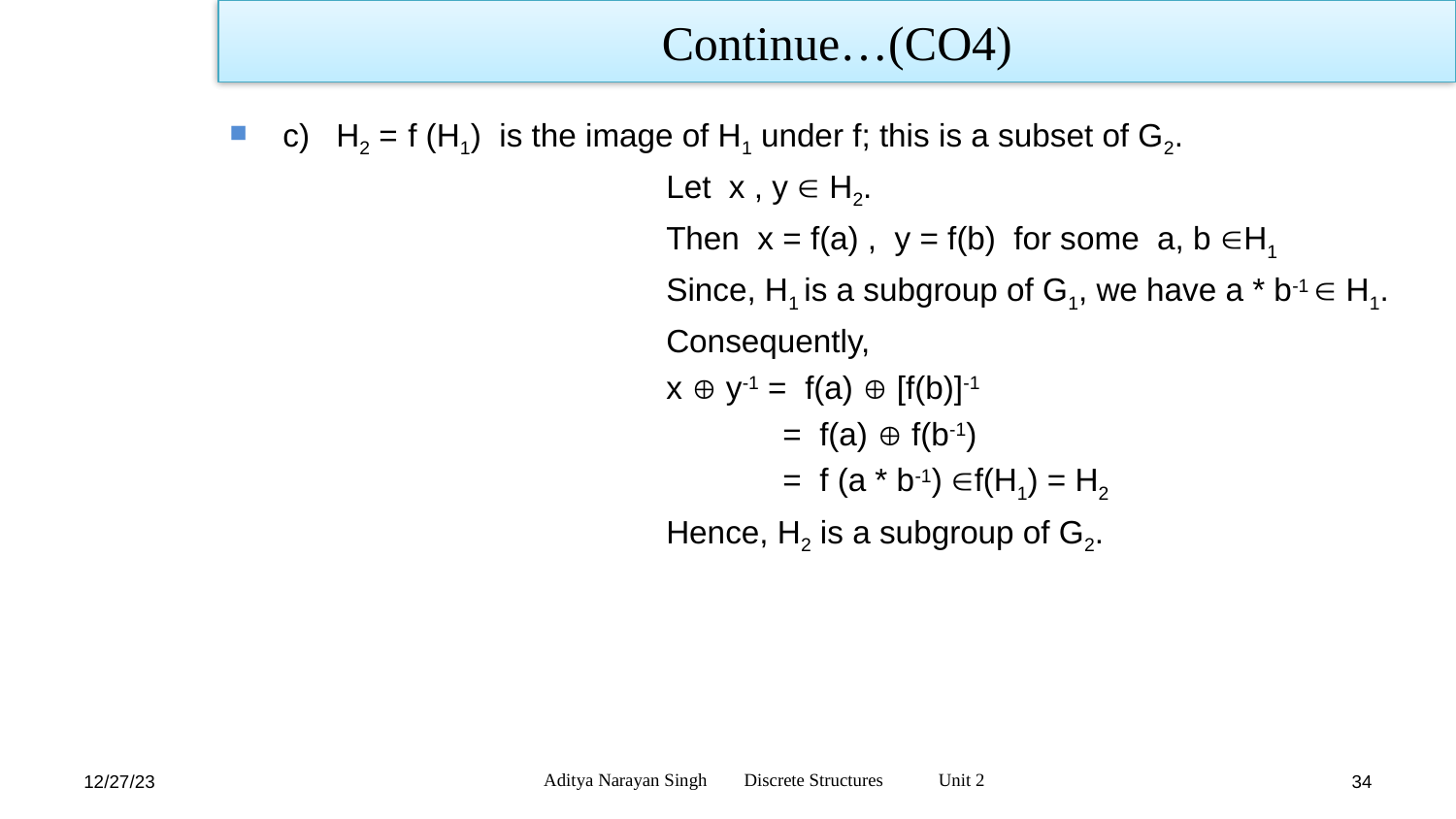

Continue…(CO4)
c) 	H2 =  f (H1)  is the image of H1 under f; this is a subset of G2.
 			Let  x , y ∈ H2.
 			Then  x = f(a) ,  y = f(b)  for some  a, b ∈H1
 			Since, H1 is a subgroup of G1, we have a * b-1 ∈ H1.
 			Consequently,
  			x ⊕ y-1 =  f(a) ⊕ [f(b)]-1
 			             =  f(a) ⊕ f(b-1)
  			             =  f (a * b-1) ∈f(H1) = H2
 			Hence, H2 is a subgroup of G2.

Aditya Narayan Singh        Discrete Structures            Unit 2
12/27/23
34